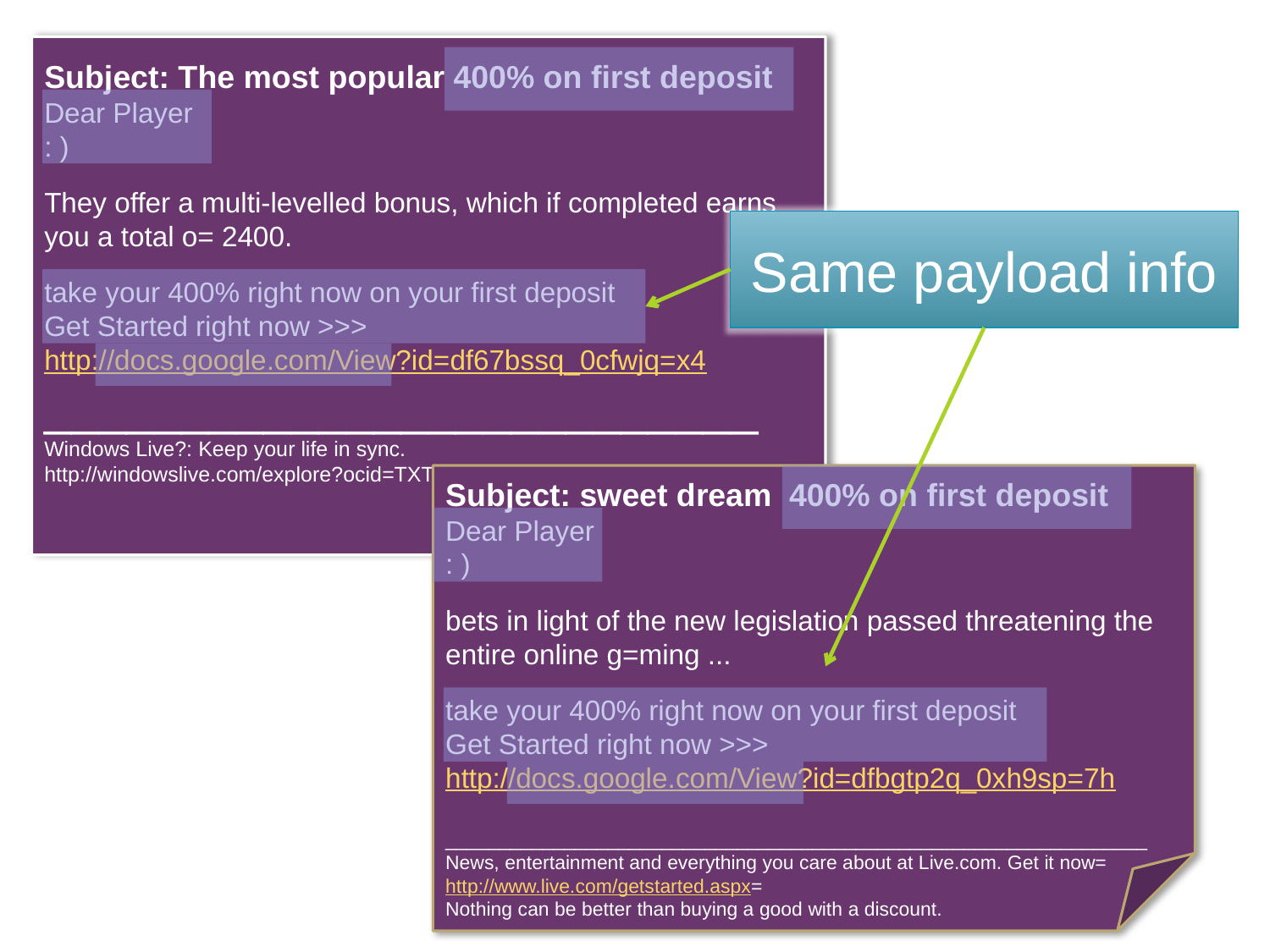

Subject: The most popular 400% on first deposit
Dear Player
: )

They offer a multi-levelled bonus, which if completed earns you a total o= 2400.

take your 400% right now on your first deposit
Get Started right now >>>  http://docs.google.com/View?id=df67bssq_0cfwjq=x4
__________________________
Windows Live?: Keep your life in sync.
http://windowslive.com/explore?ocid=TXT_TAGLM_WL_t1_allup_explore_012009

Same payload info

Subject: sweet dream  400% on first deposit
Dear Player
: )

bets in light of the new legislation passed threatening the entire online g=ming ...

take your 400% right now on your first deposit
Get Started right now >>>  http://docs.google.com/View?id=dfbgtp2q_0xh9sp=7h

_________________________________________________________________
News, entertainment and everything you care about at Live.com. Get it now=
http://www.live.com/getstarted.aspx=
Nothing can be better than buying a good with a discount.